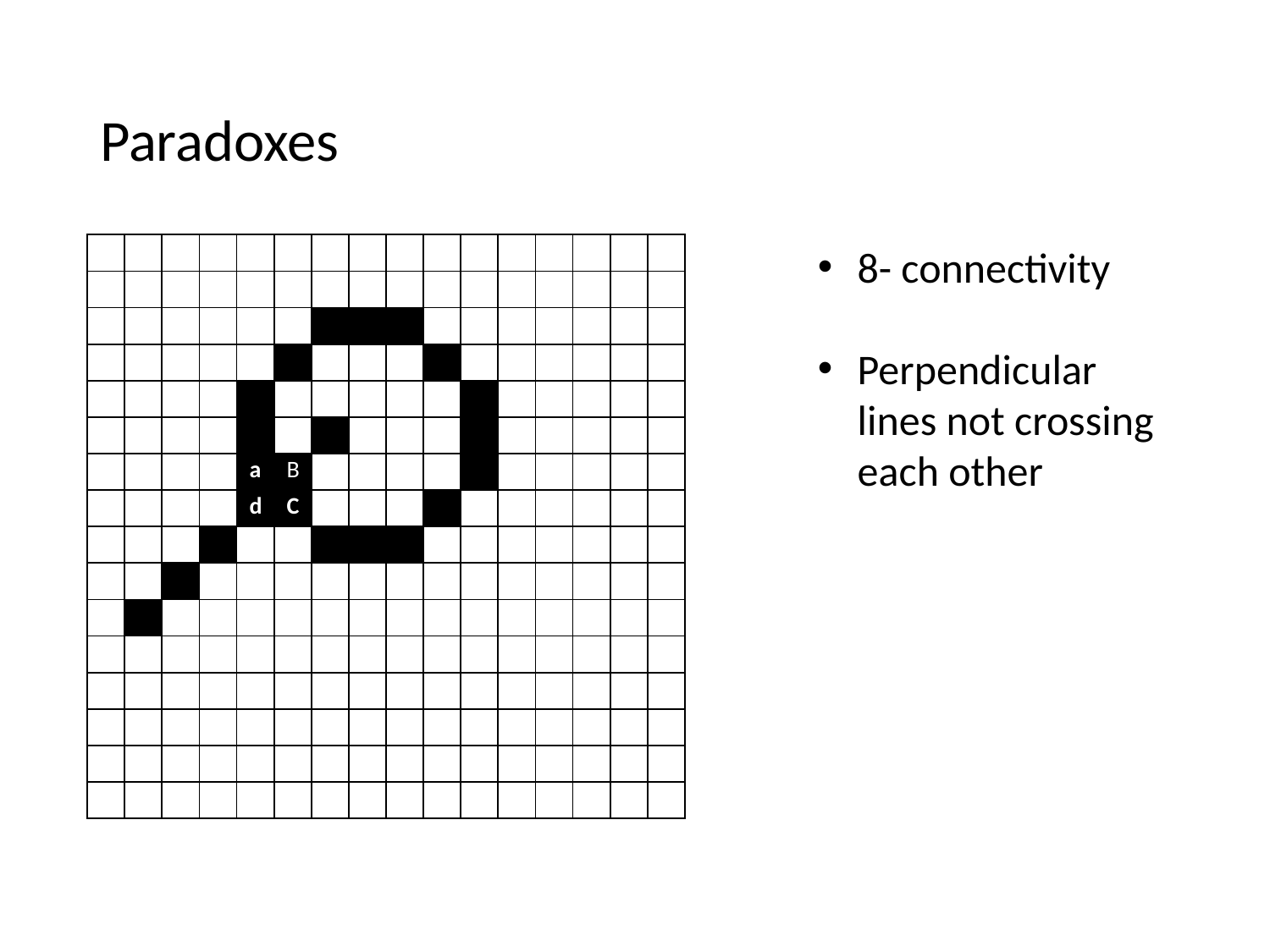

# Paradoxes
|  |  |  |  |  |  |  |  |  |  |  |  |  |  |  |  |
| --- | --- | --- | --- | --- | --- | --- | --- | --- | --- | --- | --- | --- | --- | --- | --- |
|  |  |  |  |  |  |  |  |  |  |  |  |  |  |  |  |
|  |  |  |  |  |  |  |  |  |  |  |  |  |  |  |  |
|  |  |  |  |  |  |  |  |  |  |  |  |  |  |  |  |
|  |  |  |  |  |  |  |  |  |  |  |  |  |  |  |  |
|  |  |  |  |  |  |  |  |  |  |  |  |  |  |  |  |
|  |  |  |  | a | B |  |  |  |  |  |  |  |  |  |  |
|  |  |  |  | d | C |  |  |  |  |  |  |  |  |  |  |
|  |  |  |  |  |  |  |  |  |  |  |  |  |  |  |  |
|  |  |  |  |  |  |  |  |  |  |  |  |  |  |  |  |
|  |  |  |  |  |  |  |  |  |  |  |  |  |  |  |  |
|  |  |  |  |  |  |  |  |  |  |  |  |  |  |  |  |
|  |  |  |  |  |  |  |  |  |  |  |  |  |  |  |  |
|  |  |  |  |  |  |  |  |  |  |  |  |  |  |  |  |
|  |  |  |  |  |  |  |  |  |  |  |  |  |  |  |  |
|  |  |  |  |  |  |  |  |  |  |  |  |  |  |  |  |
8- connectivity

Perpendicular lines not crossing each other